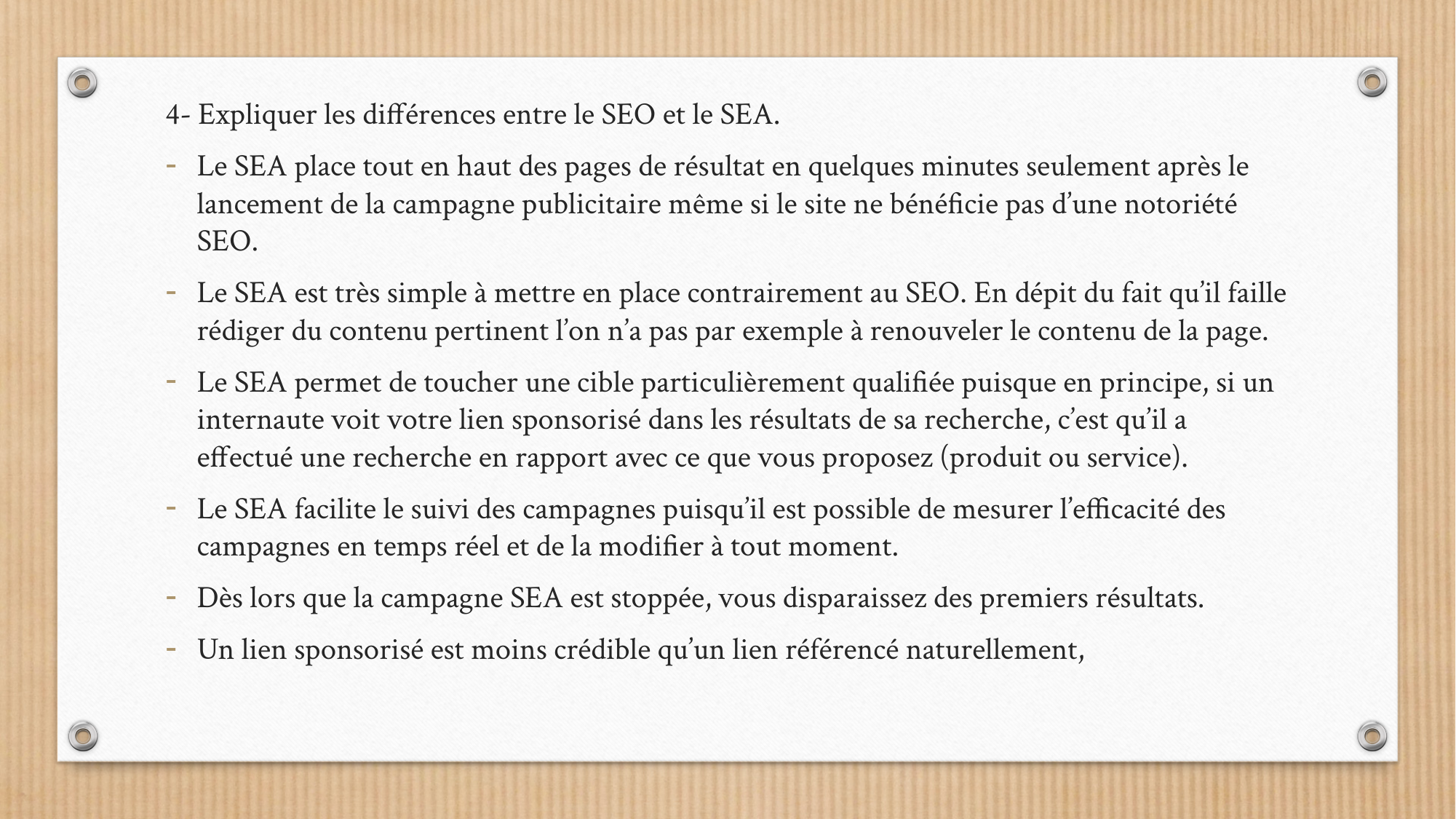

4- Expliquer les différences entre le SEO et le SEA.
Le SEA place tout en haut des pages de résultat en quelques minutes seulement après le lancement de la campagne publicitaire même si le site ne bénéficie pas d’une notoriété SEO.
Le SEA est très simple à mettre en place contrairement au SEO. En dépit du fait qu’il faille rédiger du contenu pertinent l’on n’a pas par exemple à renouveler le contenu de la page.
Le SEA permet de toucher une cible particulièrement qualifiée puisque en principe, si un internaute voit votre lien sponsorisé dans les résultats de sa recherche, c’est qu’il a effectué une recherche en rapport avec ce que vous proposez (produit ou service).
Le SEA facilite le suivi des campagnes puisqu’il est possible de mesurer l’efficacité des campagnes en temps réel et de la modifier à tout moment.
Dès lors que la campagne SEA est stoppée, vous disparaissez des premiers résultats.
Un lien sponsorisé est moins crédible qu’un lien référencé naturellement,